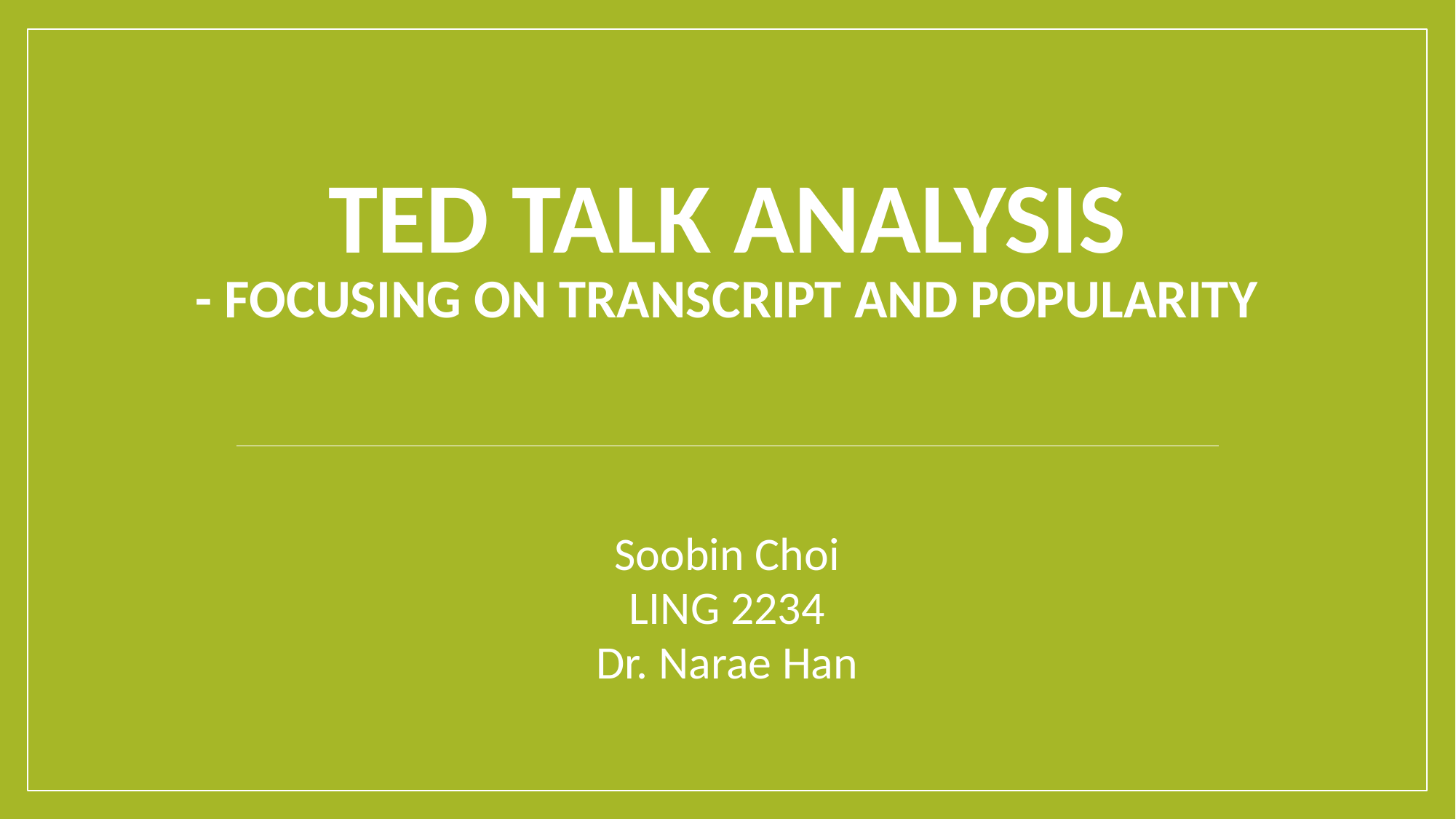

# Ted talk Analysis - Focusing on Transcript and popularity

Soobin Choi
LING 2234
Dr. Narae Han